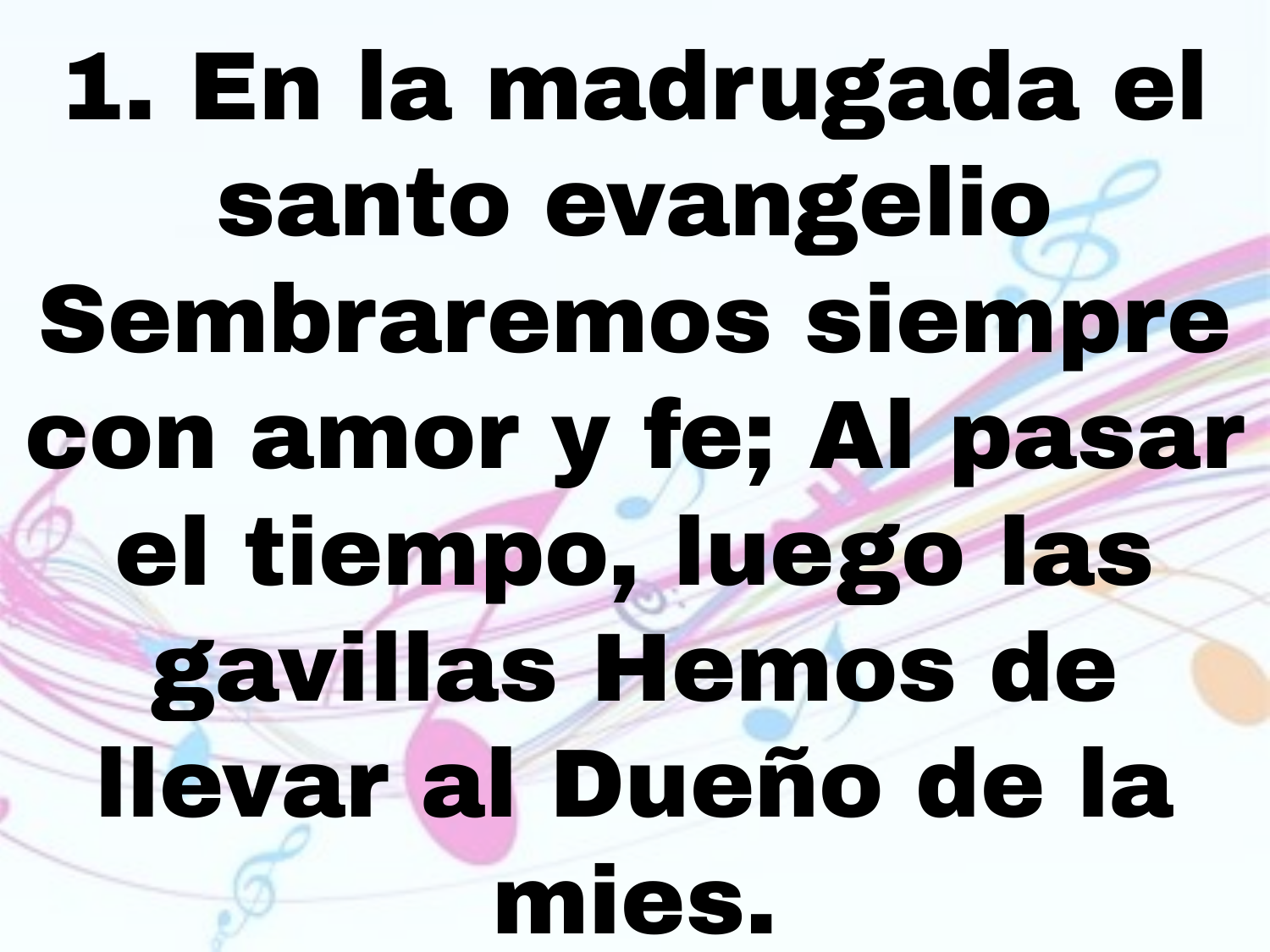

1. En la madrugada el santo evangelio Sembraremos siempre con amor y fe; Al pasar el tiempo, luego las gavillas Hemos de llevar al Dueño de la mies.